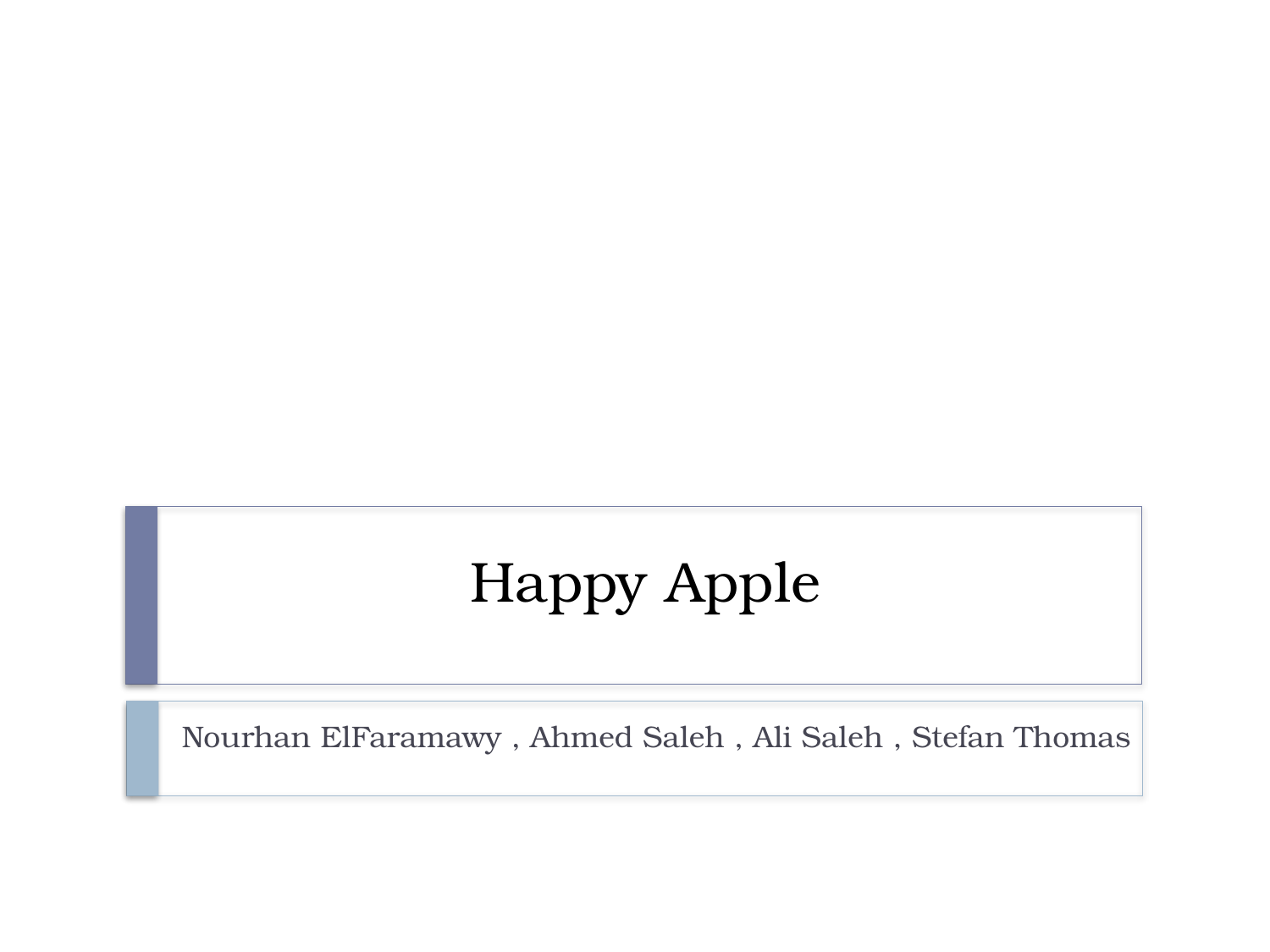

# Happy Apple
Nourhan ElFaramawy , Ahmed Saleh , Ali Saleh , Stefan Thomas